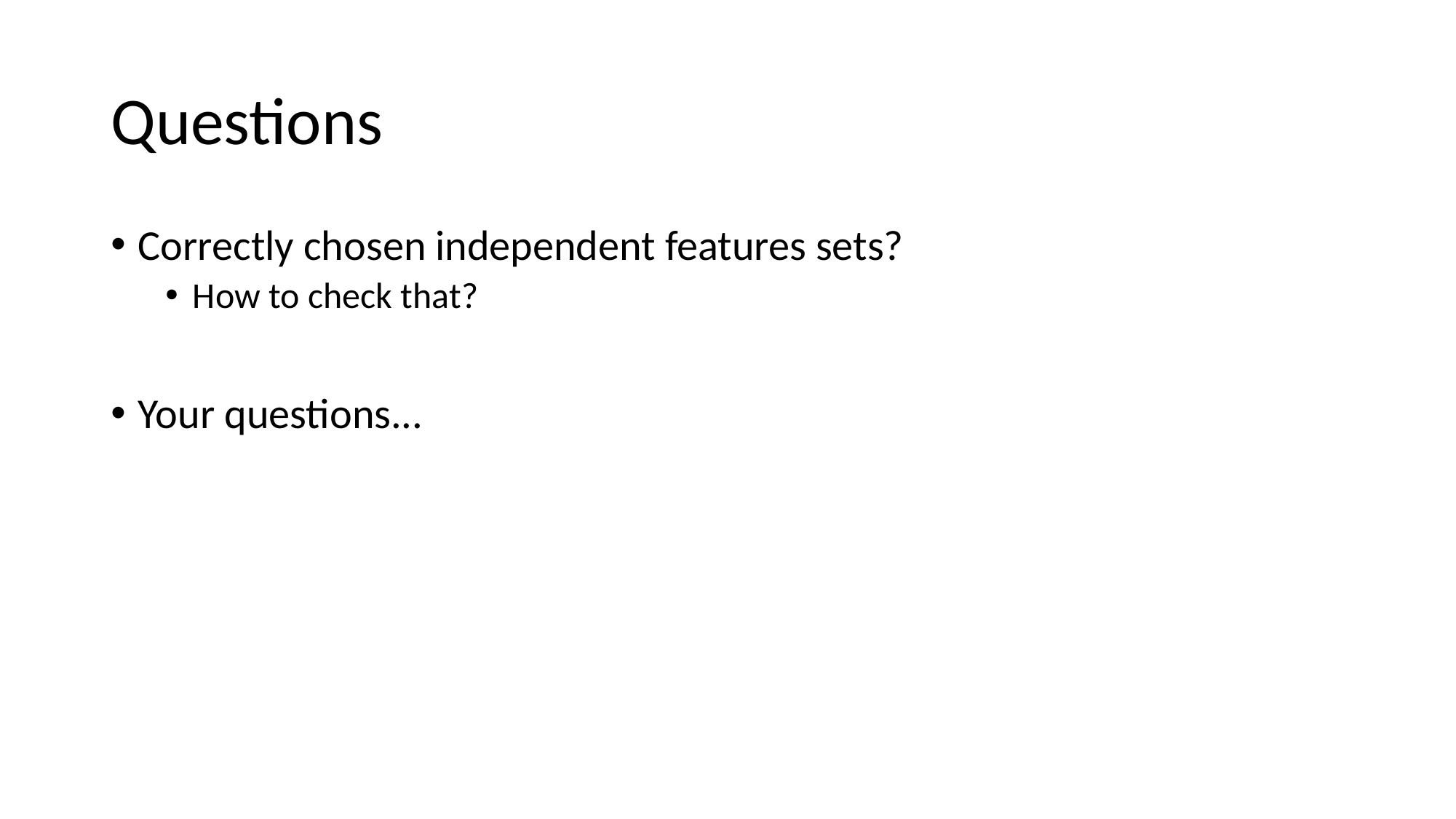

# Questions
Correctly chosen independent features sets?
How to check that?

Your questions...